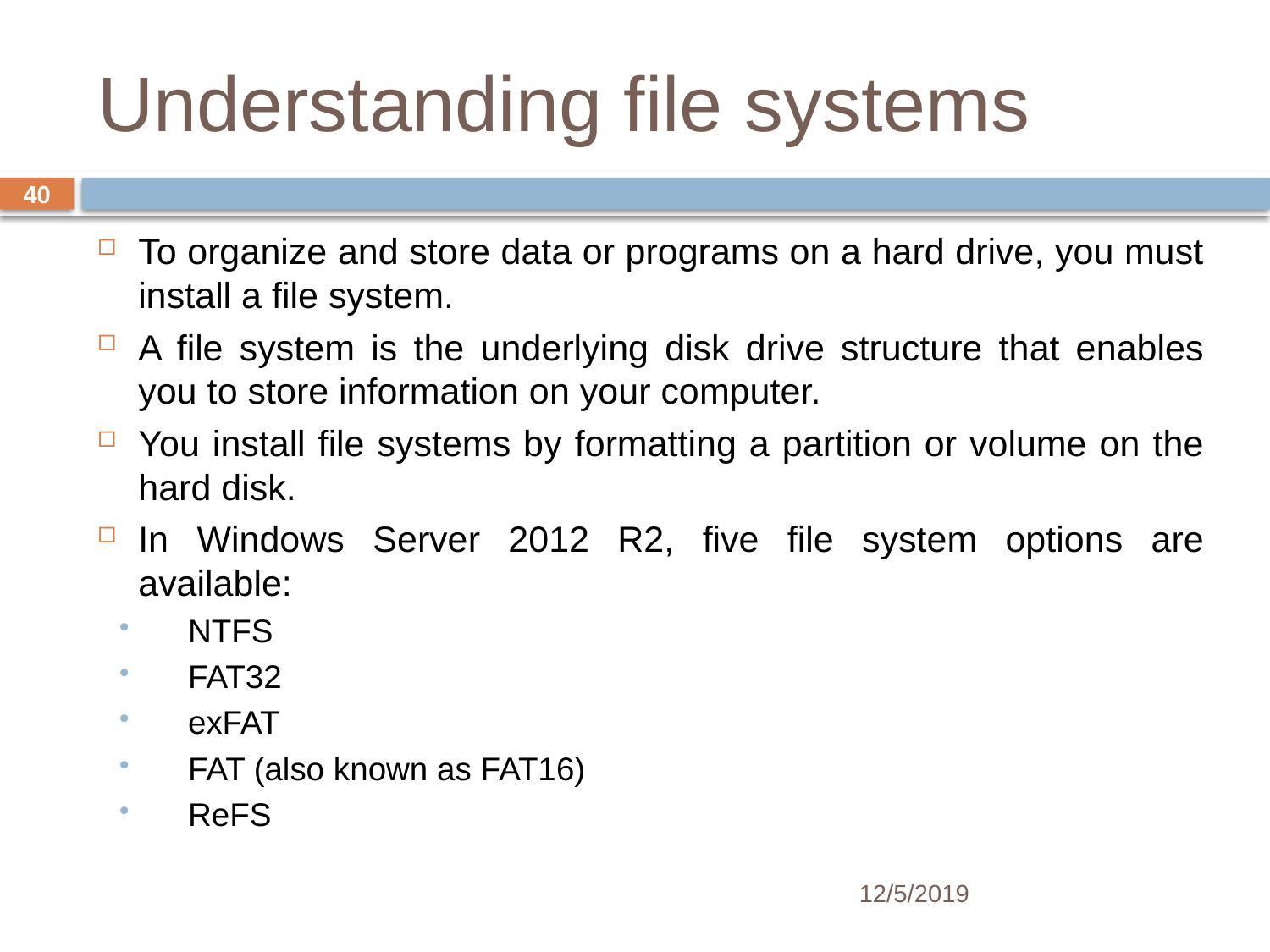

# Understanding file systems
40
To organize and store data or programs on a hard drive, you must install a file system.
A file system is the underlying disk drive structure that enables you to store information on your computer.
You install file systems by formatting a partition or volume on the hard disk.
In Windows Server 2012 R2, five file system options are available:
 NTFS
 FAT32
 exFAT
 FAT (also known as FAT16)
 ReFS
12/5/2019